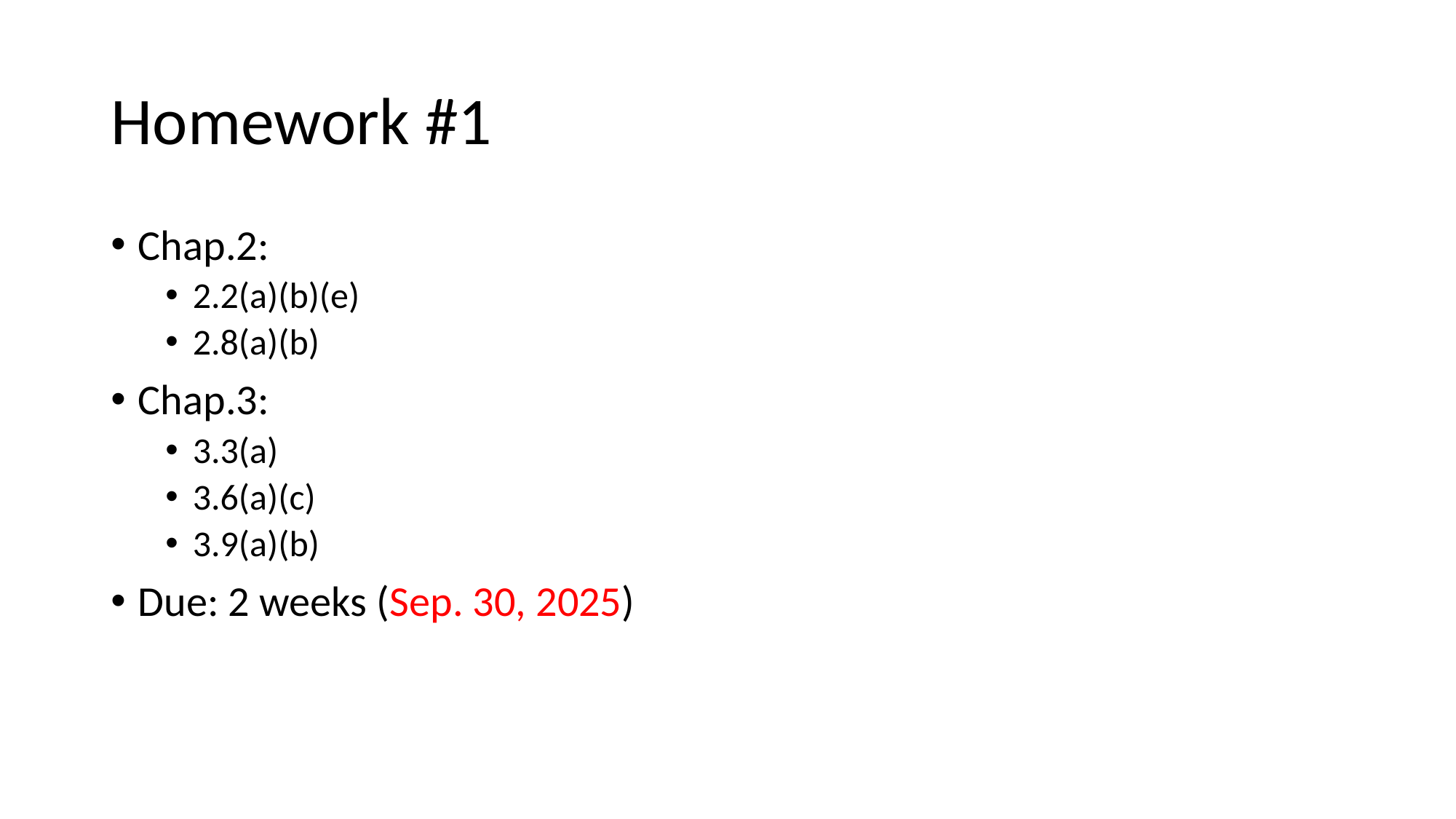

# Homework #1
Chap.2:
2.2(a)(b)(e)
2.8(a)(b)
Chap.3:
3.3(a)
3.6(a)(c)
3.9(a)(b)
Due: 2 weeks (Sep. 30, 2025)